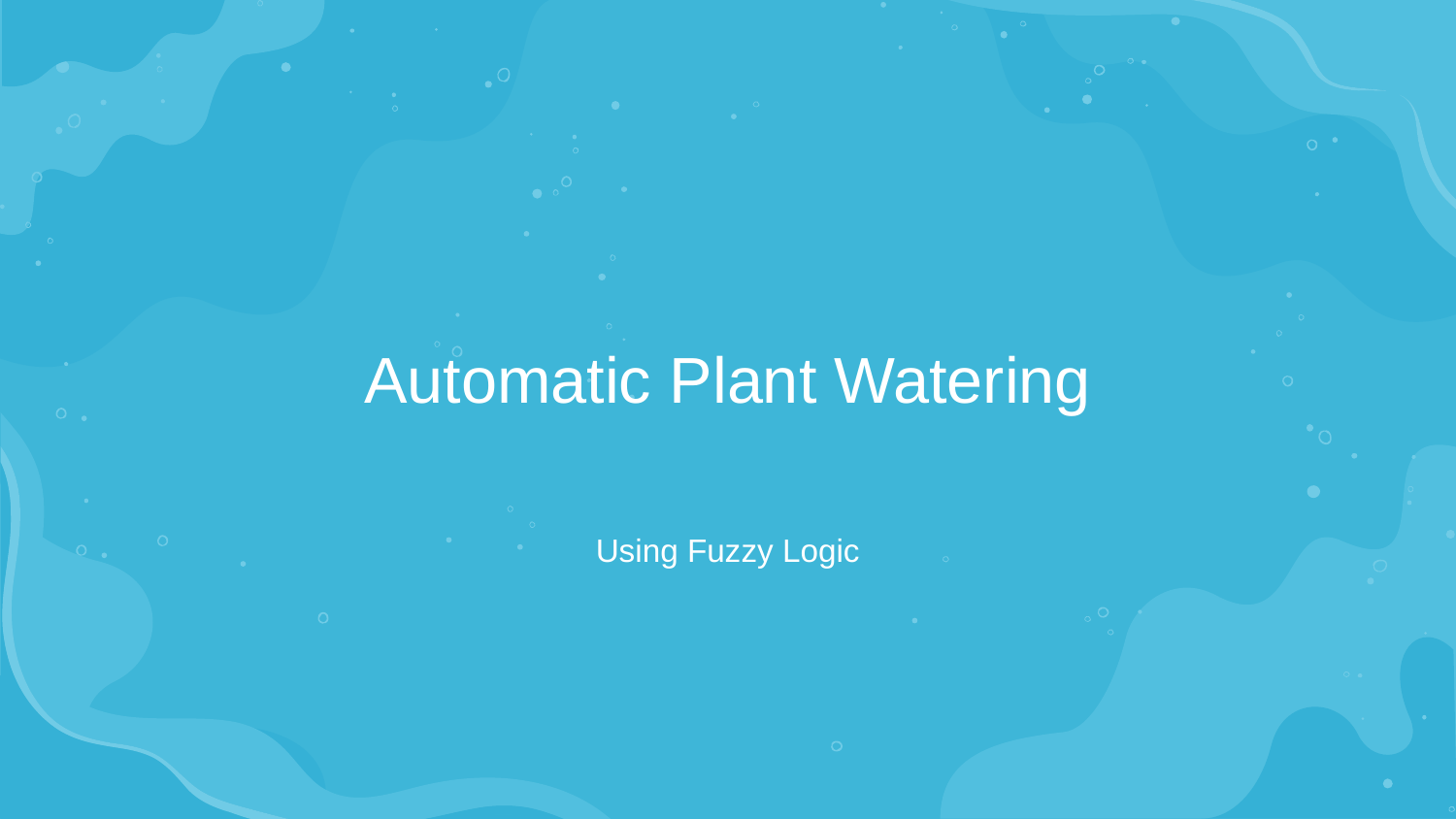

# Automatic Plant Watering
Using Fuzzy Logic